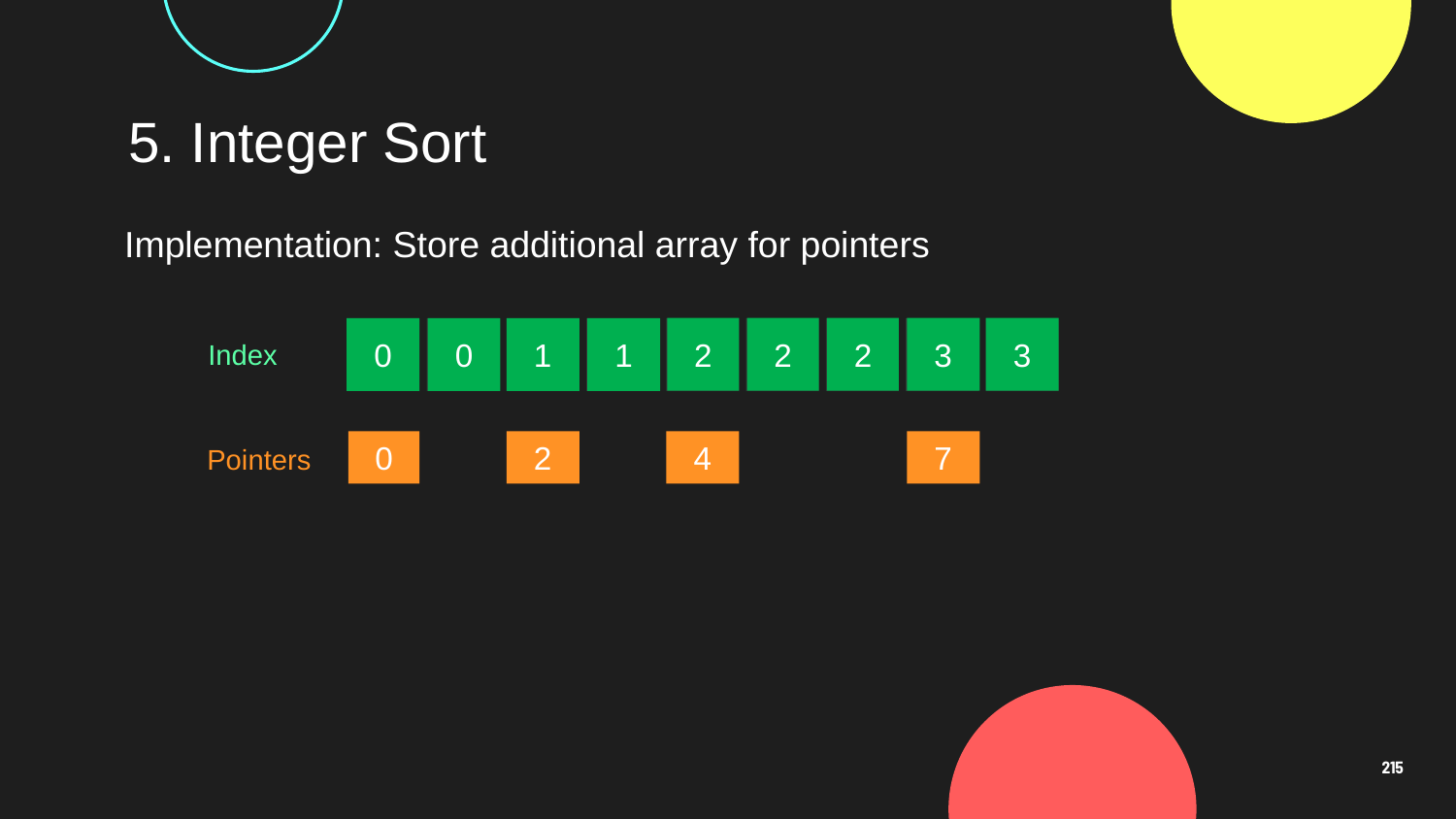

# 5. Integer Sort
Implementation: Store additional array for pointers
2
2
2
3
3

0
0
1
1
Index
2
4
0
7
Pointers
215